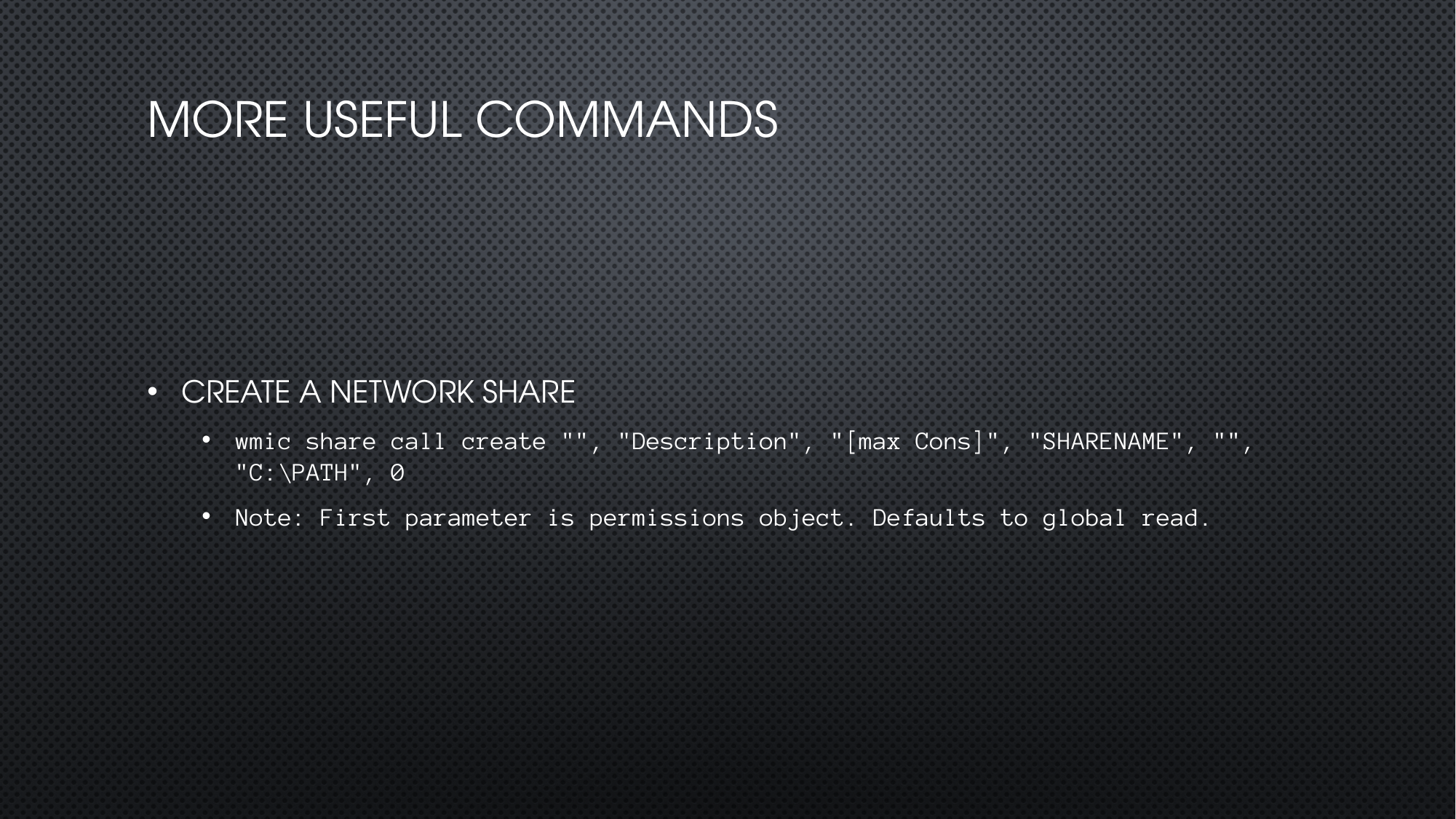

# More Useful ComMands
Create a network share
wmic share call create "", "Description", "[max Cons]", "SHARENAME", "", "C:\PATH", 0
Note: First parameter is permissions object. Defaults to global read.